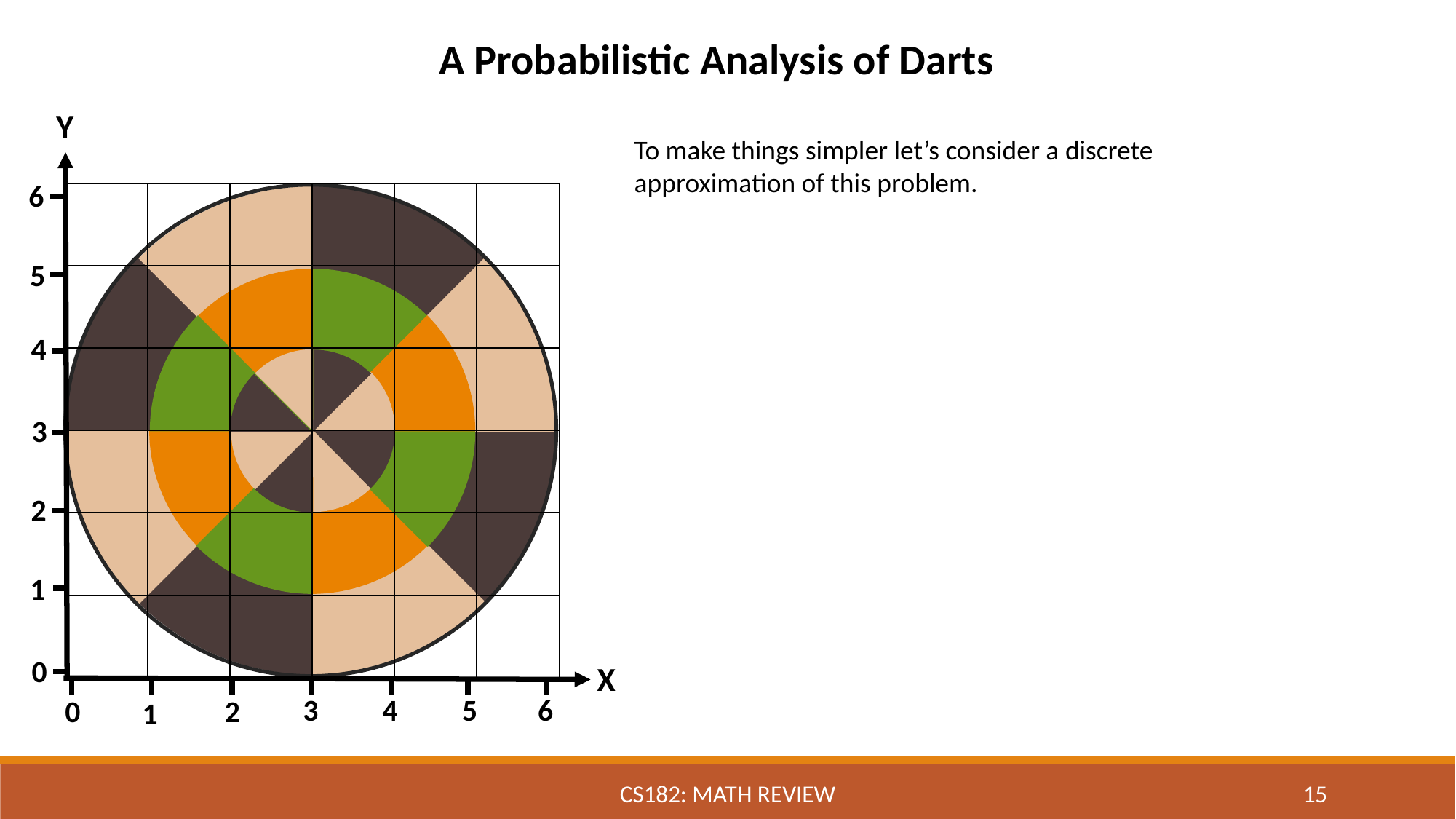

A Probabilistic Analysis of Darts
Y
6
5
4
3
2
1
0
X
3
6
4
5
2
0
1
To make things simpler let’s consider a discrete approximation of this problem.
|  |  |  |  |  |  |
| --- | --- | --- | --- | --- | --- |
|  |  |  |  |  |  |
|  |  |  |  |  |  |
|  |  |  |  |  |  |
|  |  |  |  |  |  |
|  |  |  |  |  |  |

CS182: Math Review
15